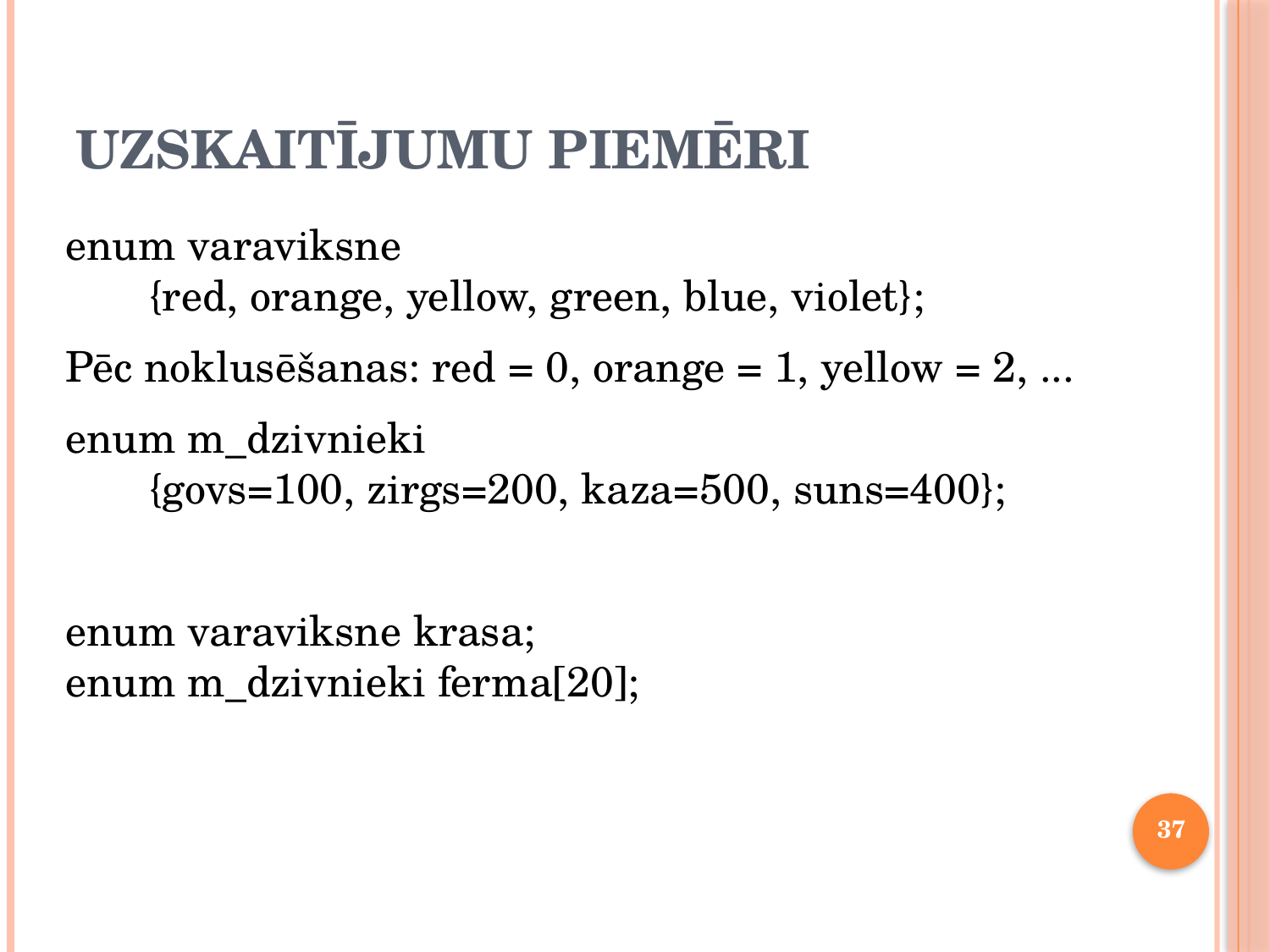

# Uzskaitījumu piemēri
enum varaviksne
       {red, orange, yellow, green, blue, violet};
Pēc noklusēšanas: red = 0, orange = 1, yellow = 2, ...
enum m_dzivnieki
       {govs=100, zirgs=200, kaza=500, suns=400};

enum varaviksne krasa;
enum m_dzivnieki ferma[20];
37